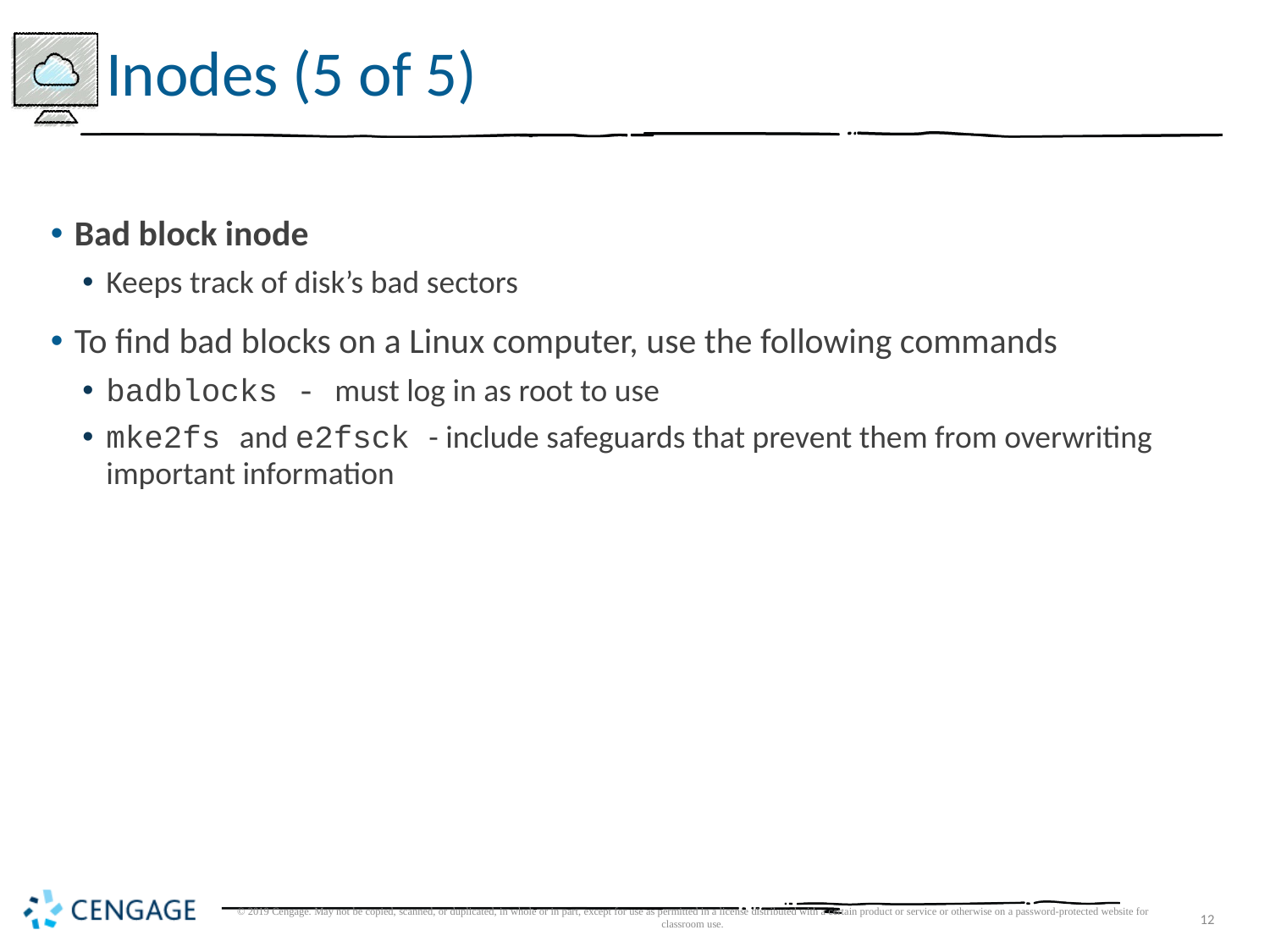

# Inodes (5 of 5)
Bad block inode
Keeps track of disk’s bad sectors
To find bad blocks on a Linux computer, use the following commands
badblocks - must log in as root to use
mke2fs and e2fsck - include safeguards that prevent them from overwriting important information

© 2019 Cengage. May not be copied, scanned, or duplicated, in whole or in part, except for use as permitted in a license distributed with a certain product or service or otherwise on a password-protected website for classroom use.